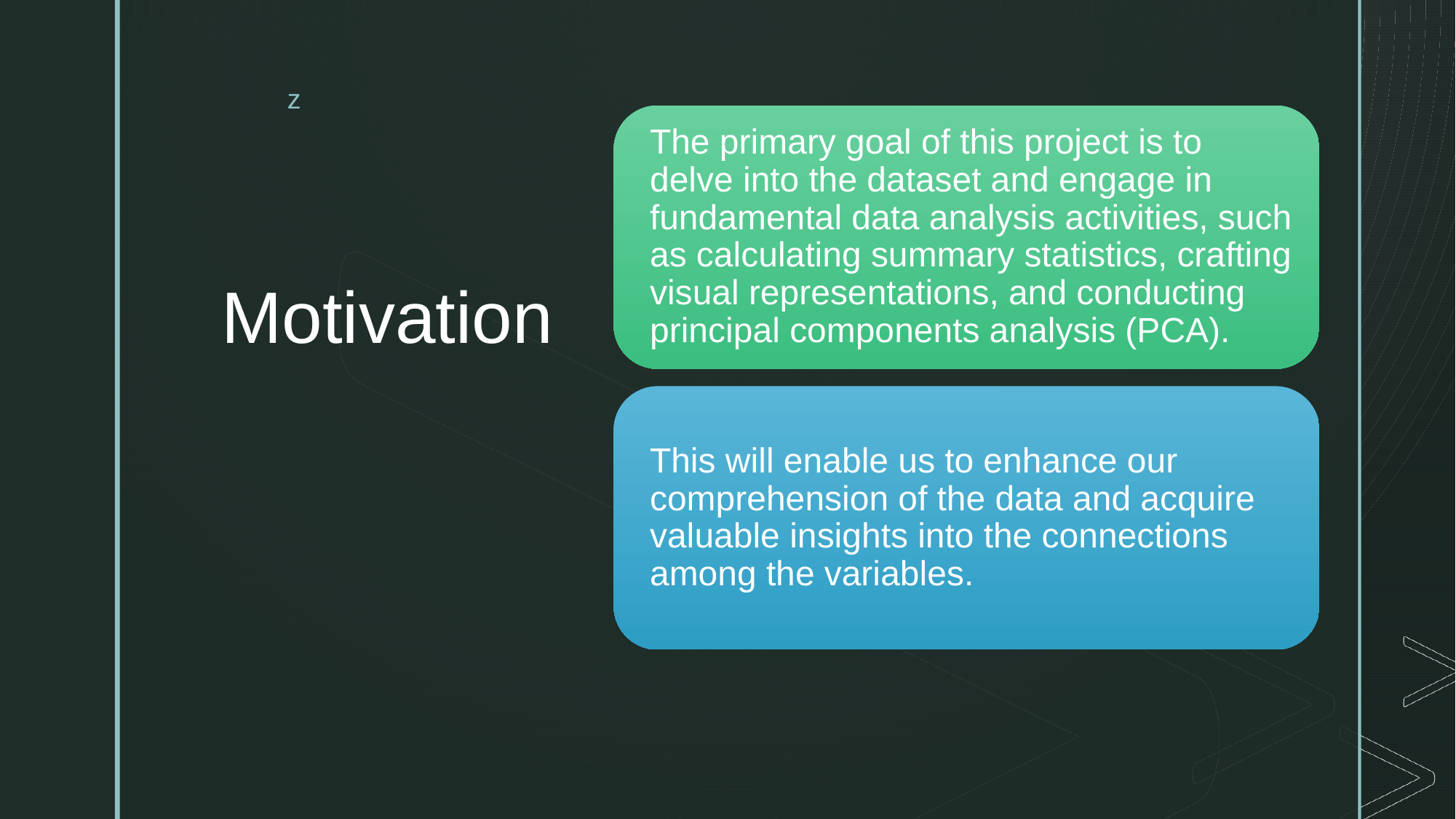

The primary goal of this project is to delve into the dataset and engage in fundamental data analysis activities, such as calculating summary statistics, crafting visual representations, and conducting principal components analysis (PCA).
This will enable us to enhance our comprehension of the data and acquire valuable insights into the connections among the variables.
# Motivation